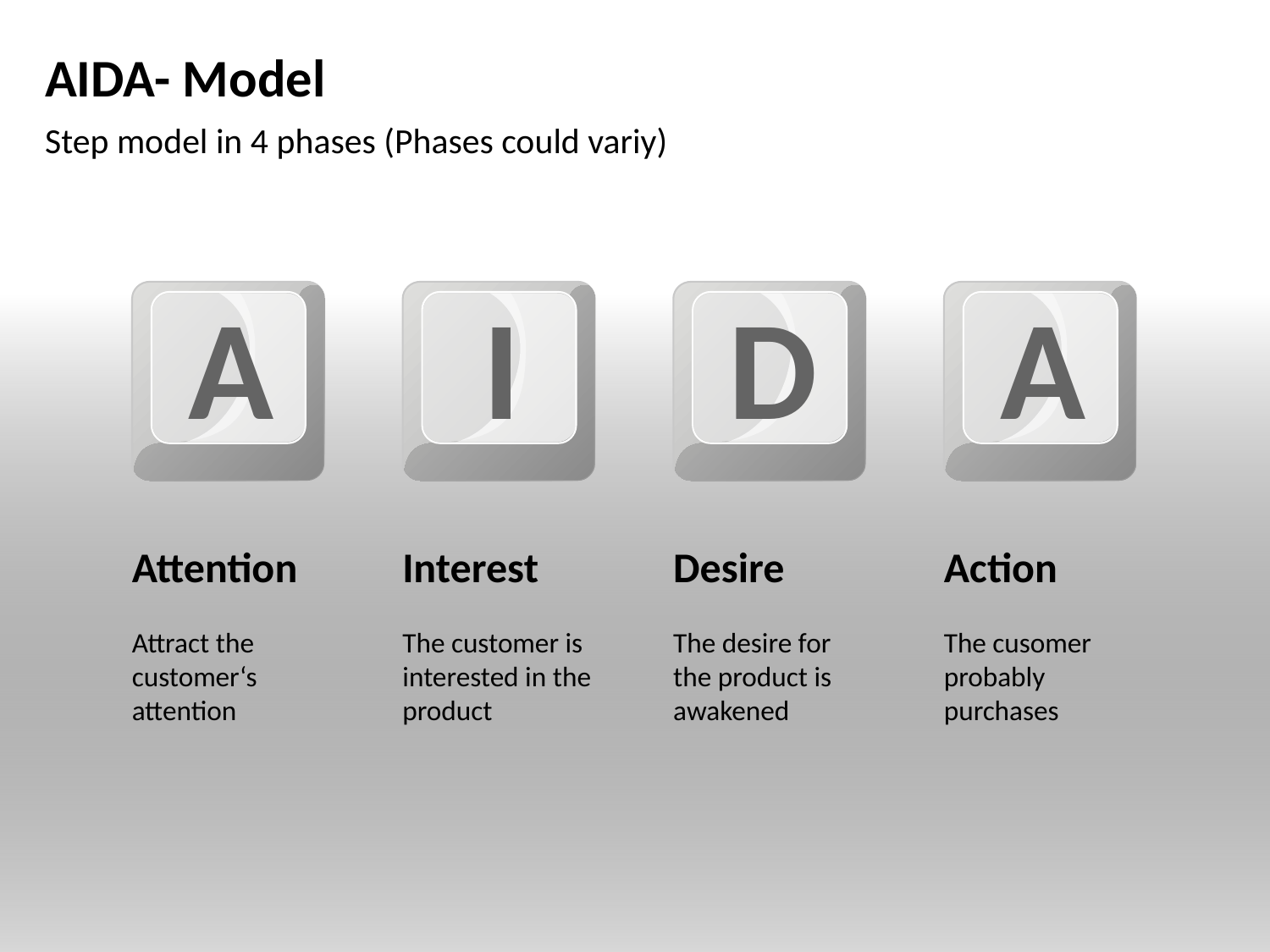

# AIDA- Model
Step model in 4 phases (Phases could variy)
A
I
D
A

Attention
Attract the customer‘s
attention
Interest
 
The customer is interested in the product
Desire
The desire for
the product is awakened
Action
The cusomer probably
purchases